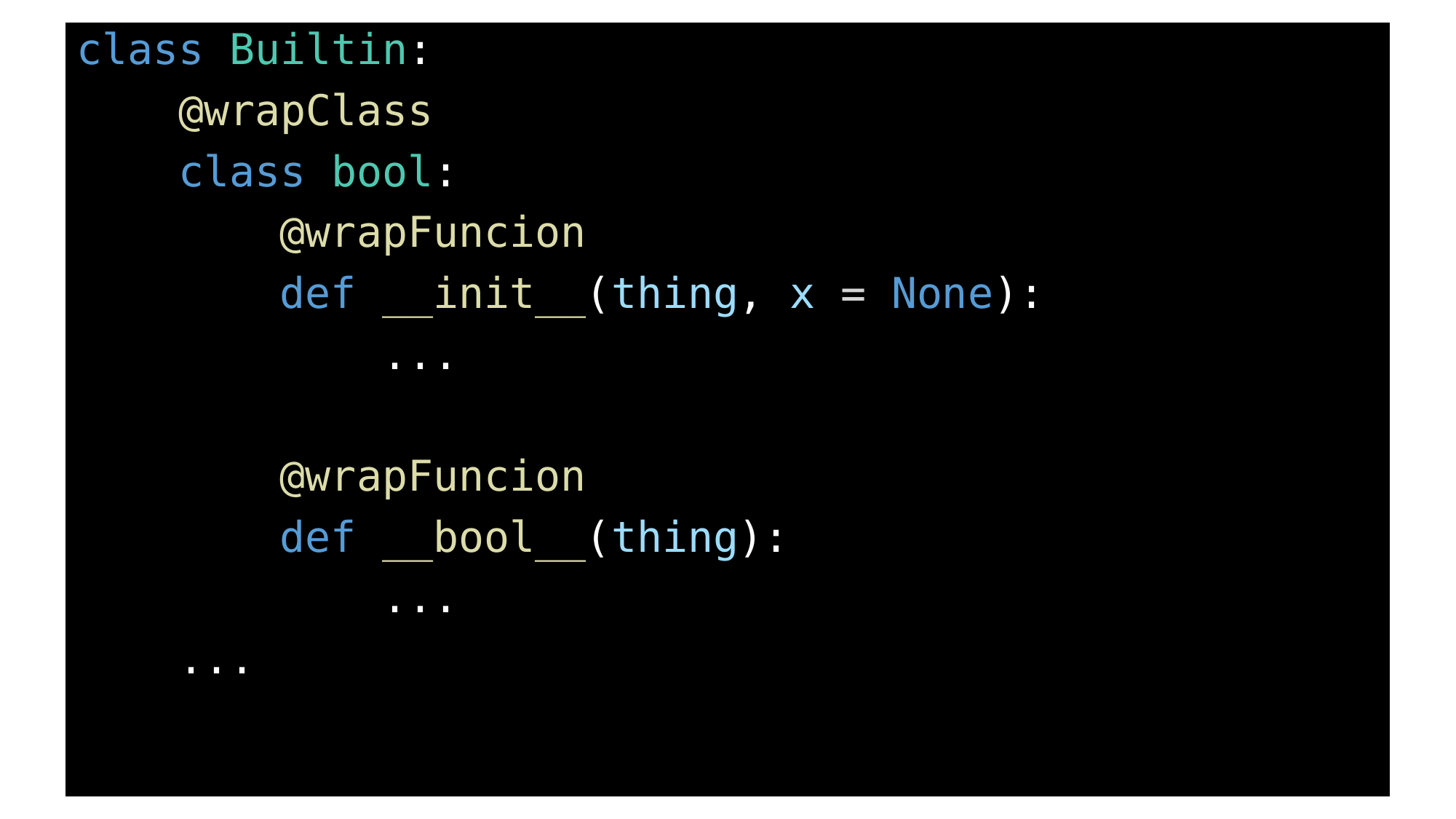

class Builtin:
    @wrapClass
    class bool:
        @wrapFuncion
        def __init__(thing, x = None):
            ...

        @wrapFuncion
        def __bool__(thing):
            ...
    ...